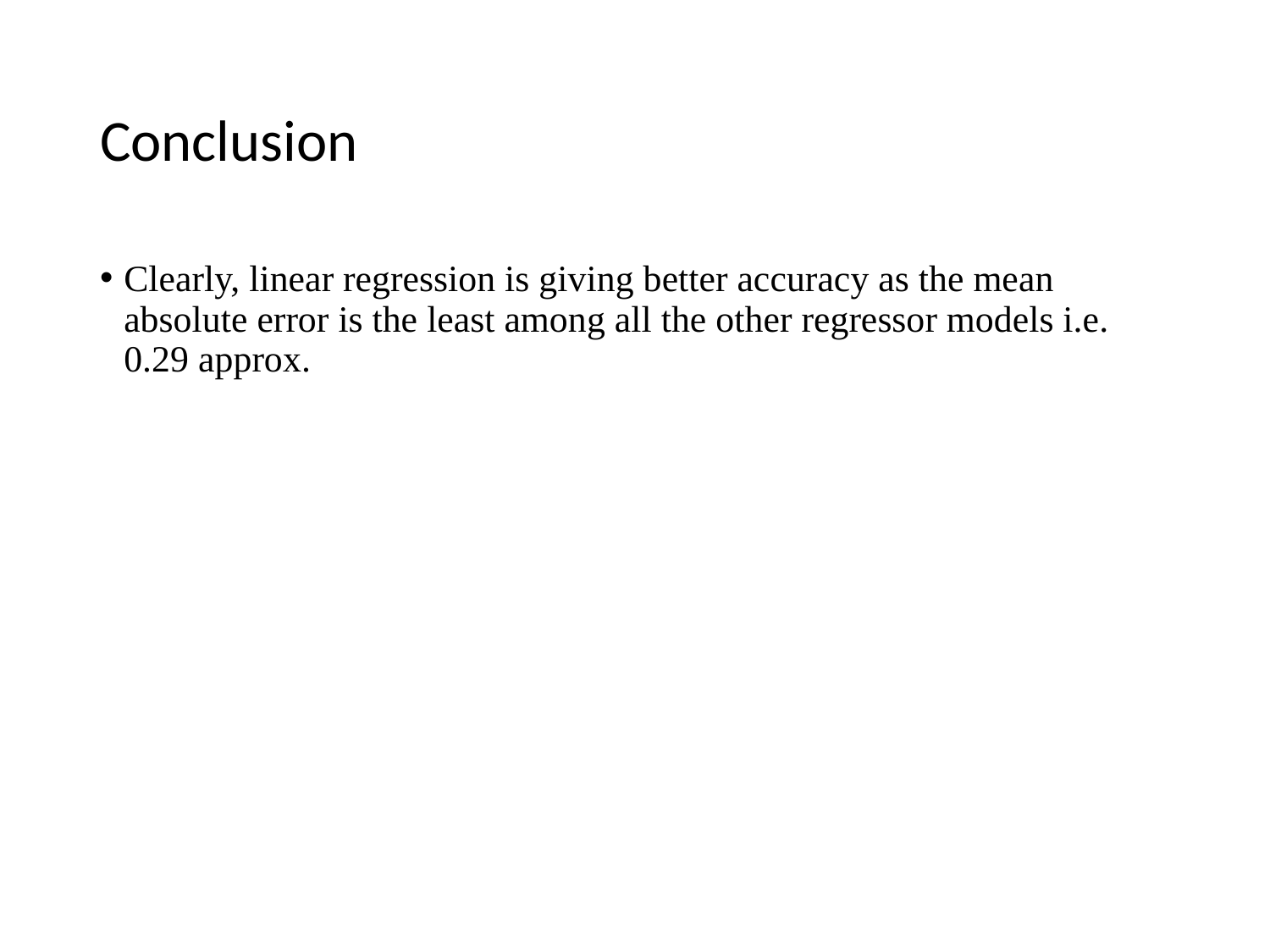

# Conclusion
Clearly, linear regression is giving better accuracy as the mean absolute error is the least among all the other regressor models i.e. 0.29 approx.